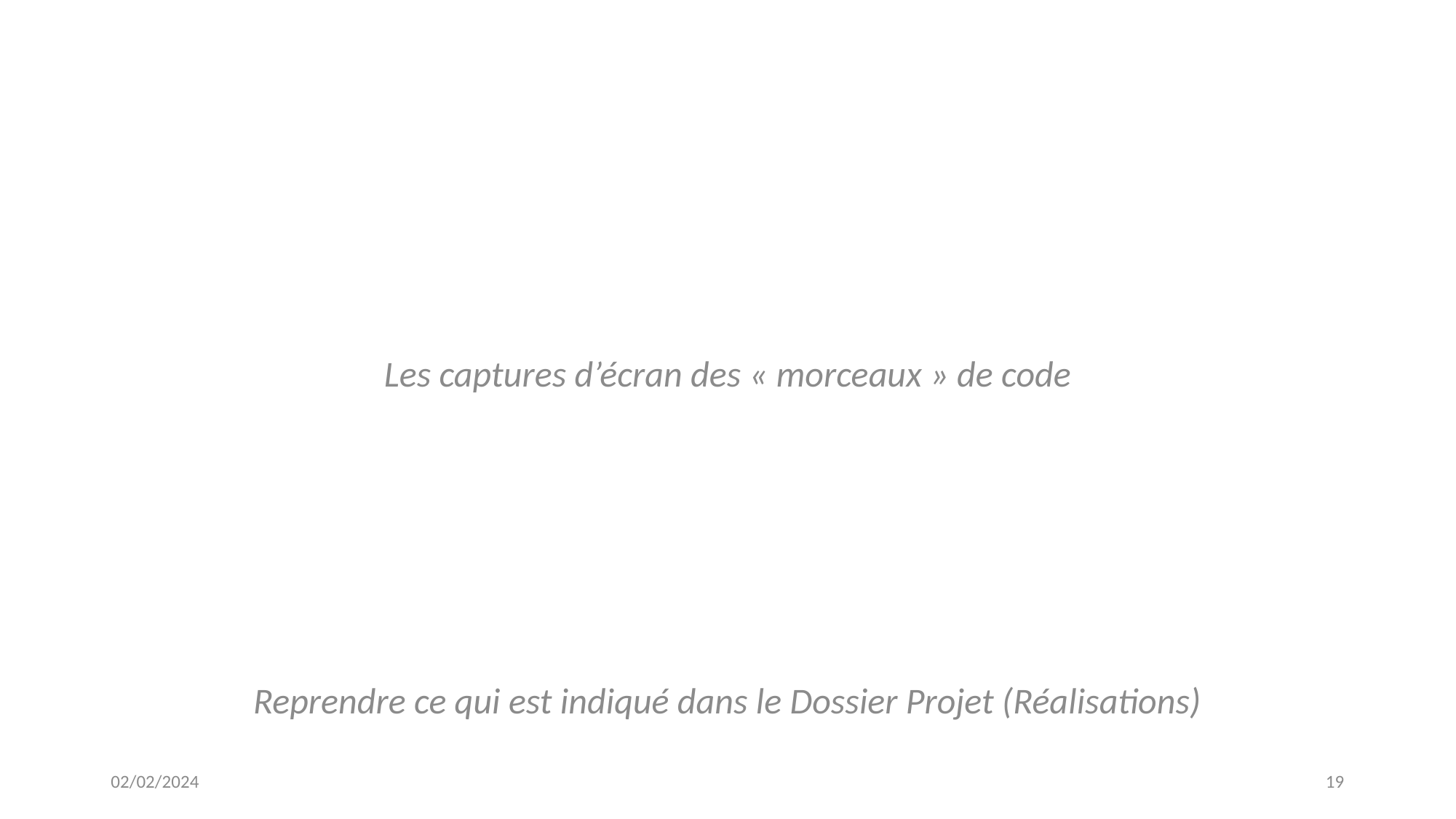

Les captures d’écran des « morceaux » de code

Reprendre ce qui est indiqué dans le Dossier Projet (Réalisations)

02/02/2024

19